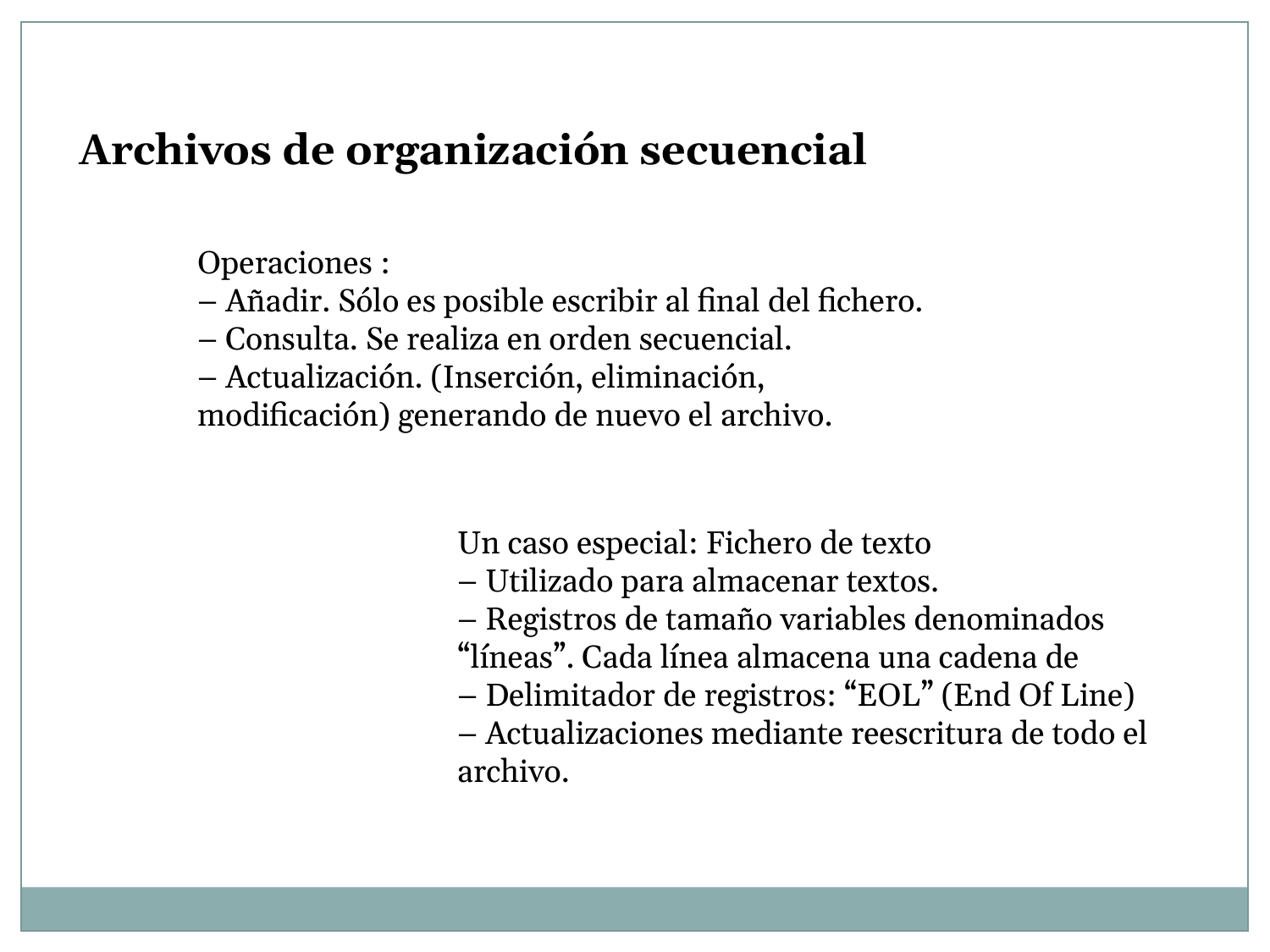

Archivos de organización secuencial
Operaciones :
– Añadir. Sólo es posible escribir al final del fichero.
– Consulta. Se realiza en orden secuencial.
– Actualización. (Inserción, eliminación, modificación) generando de nuevo el archivo.
Un caso especial: Fichero de texto
– Utilizado para almacenar textos.
– Registros de tamaño variables denominados
“líneas”. Cada línea almacena una cadena de
– Delimitador de registros: “EOL” (End Of Line)
– Actualizaciones mediante reescritura de todo el archivo.